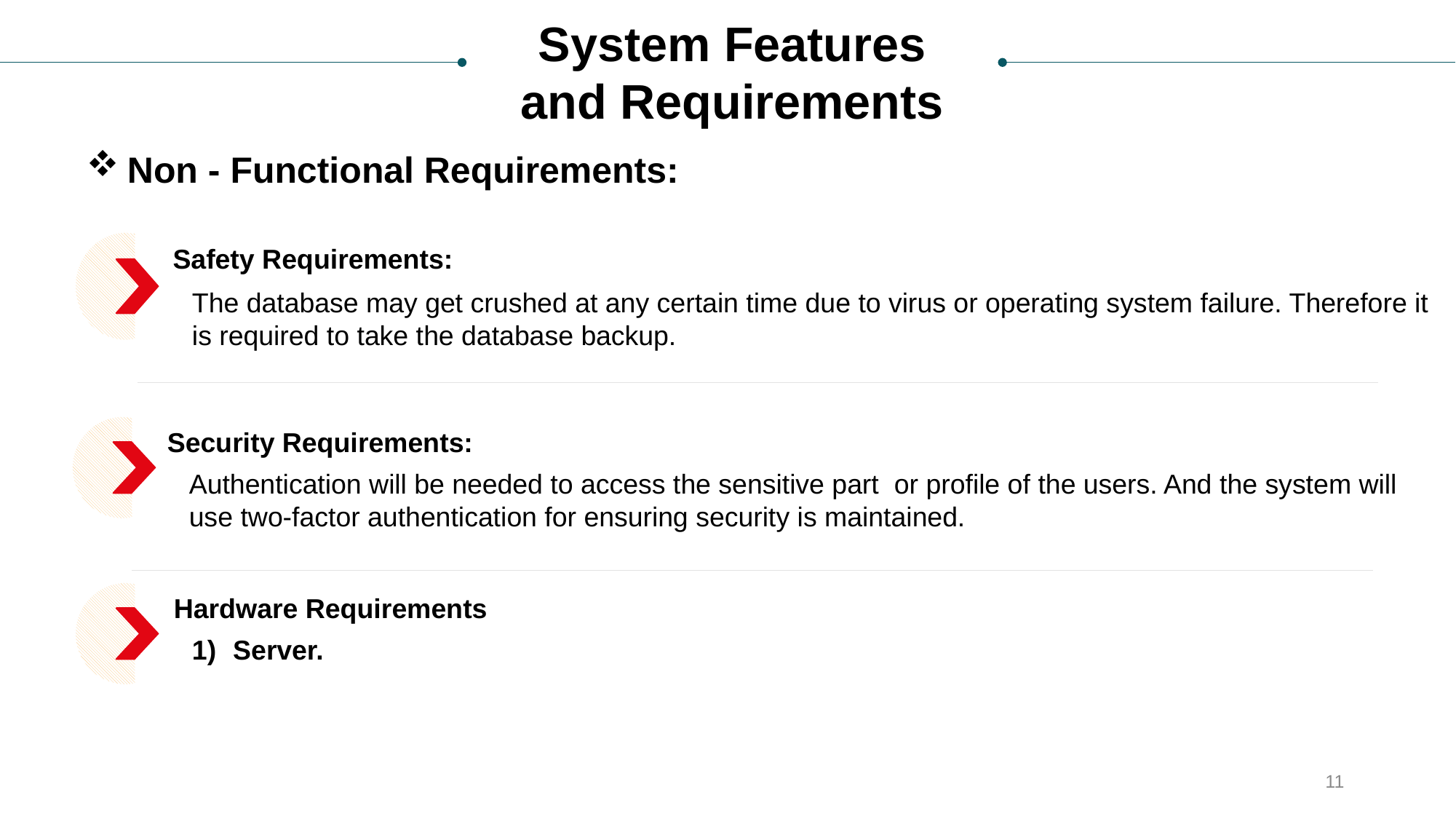

System Features and Requirements

Non - Functional Requirements:

Safety Requirements:

The database may get crushed at any certain time due to virus or operating system failure. Therefore it is required to take the database backup.

Security Requirements:

Authentication will be needed to access the sensitive part  or profile of the users. And the system will use two-factor authentication for ensuring security is maintained.

Hardware Requirements

Server.

11